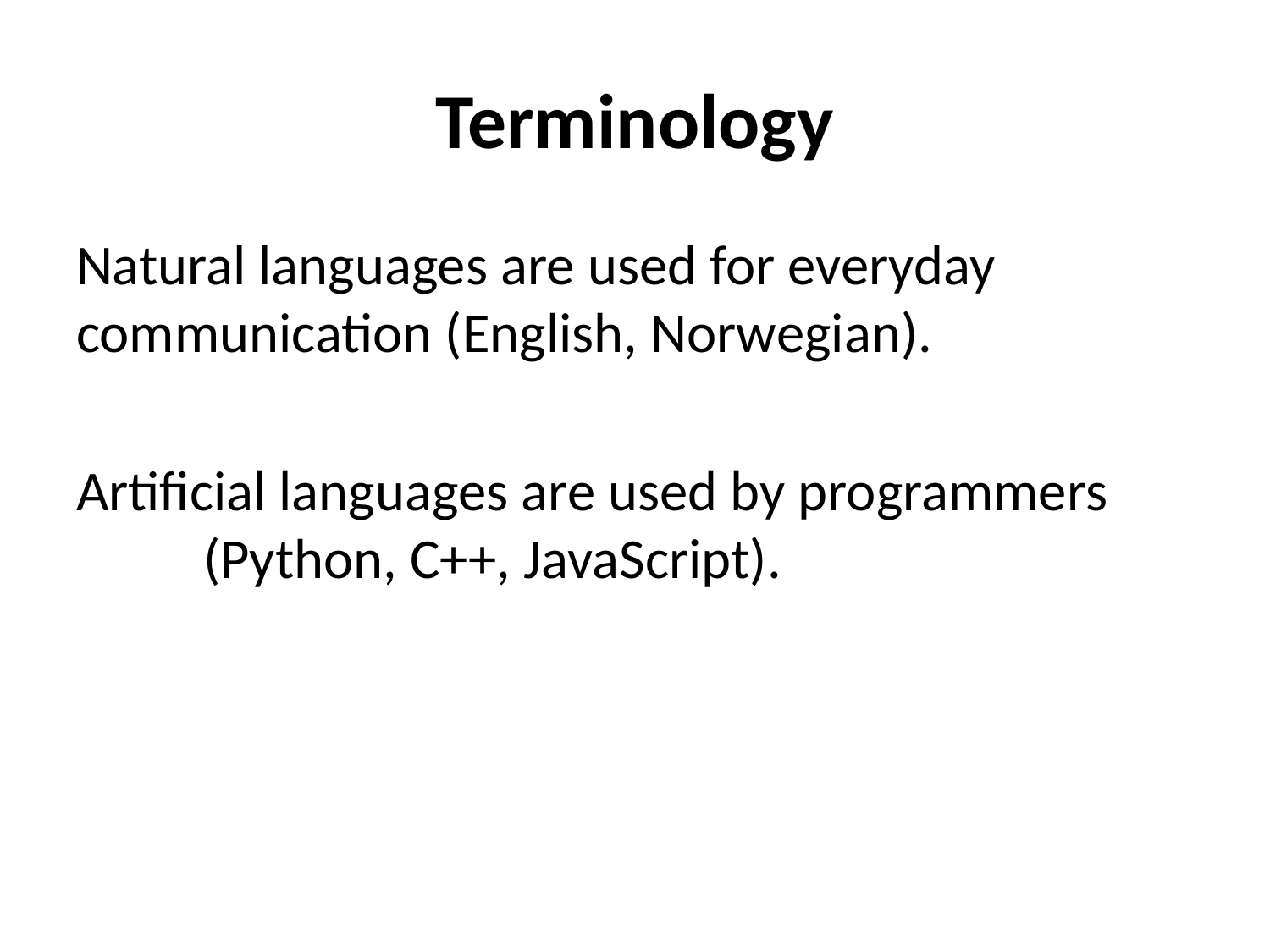

# Terminology
Natural languages are used for everyday 	communication (English, Norwegian).

Artificial languages are used by programmers 	(Python, C++, JavaScript).